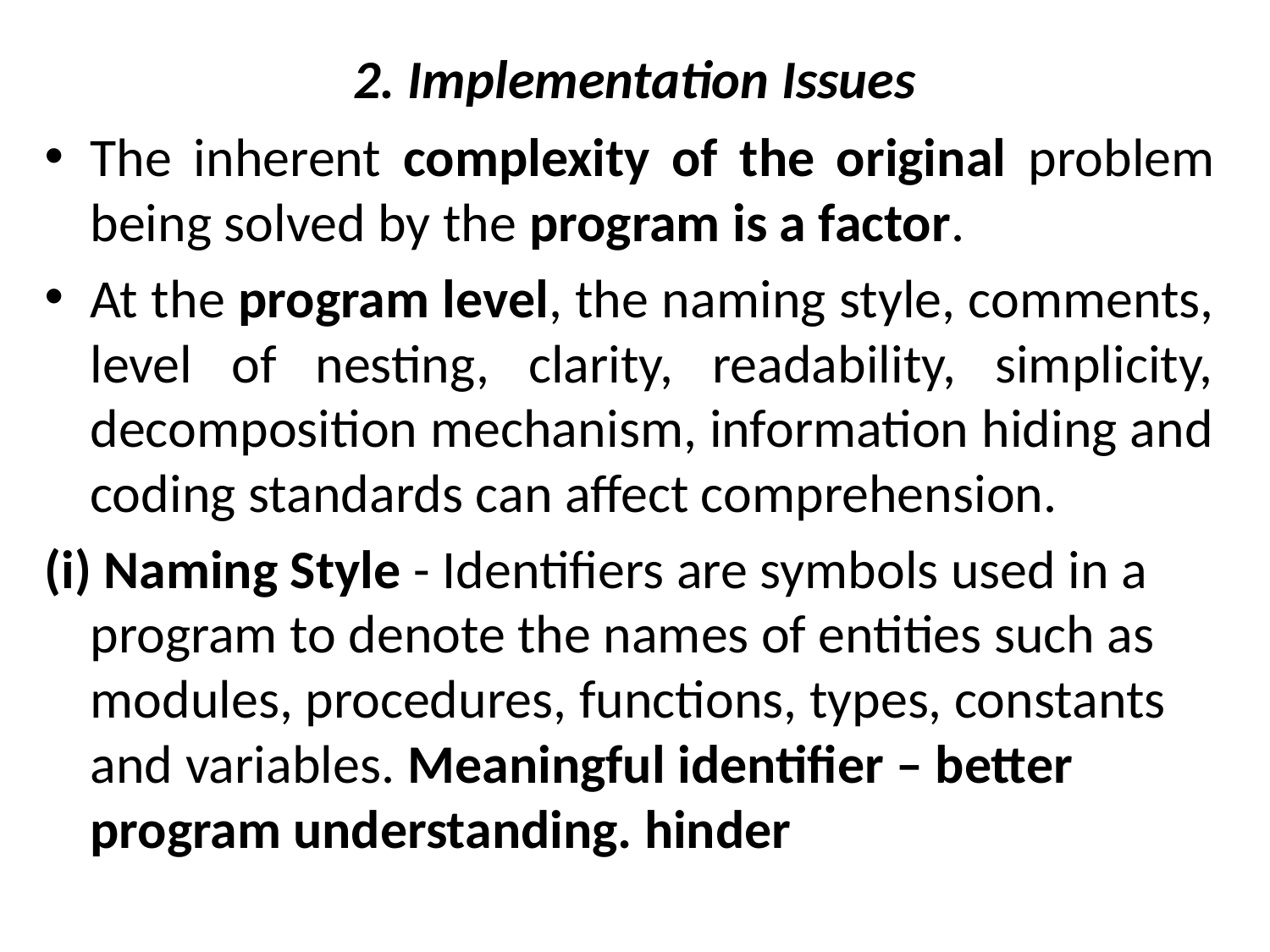

# 2. Implementation Issues
The inherent complexity of the original problem being solved by the program is a factor.
At the program level, the naming style, comments, level of nesting, clarity, readability, simplicity, decomposition mechanism, information hiding and coding standards can affect comprehension.
(i) Naming Style - Identifiers are symbols used in a program to denote the names of entities such as modules, procedures, functions, types, constants and variables. Meaningful identifier – better program understanding. hinder